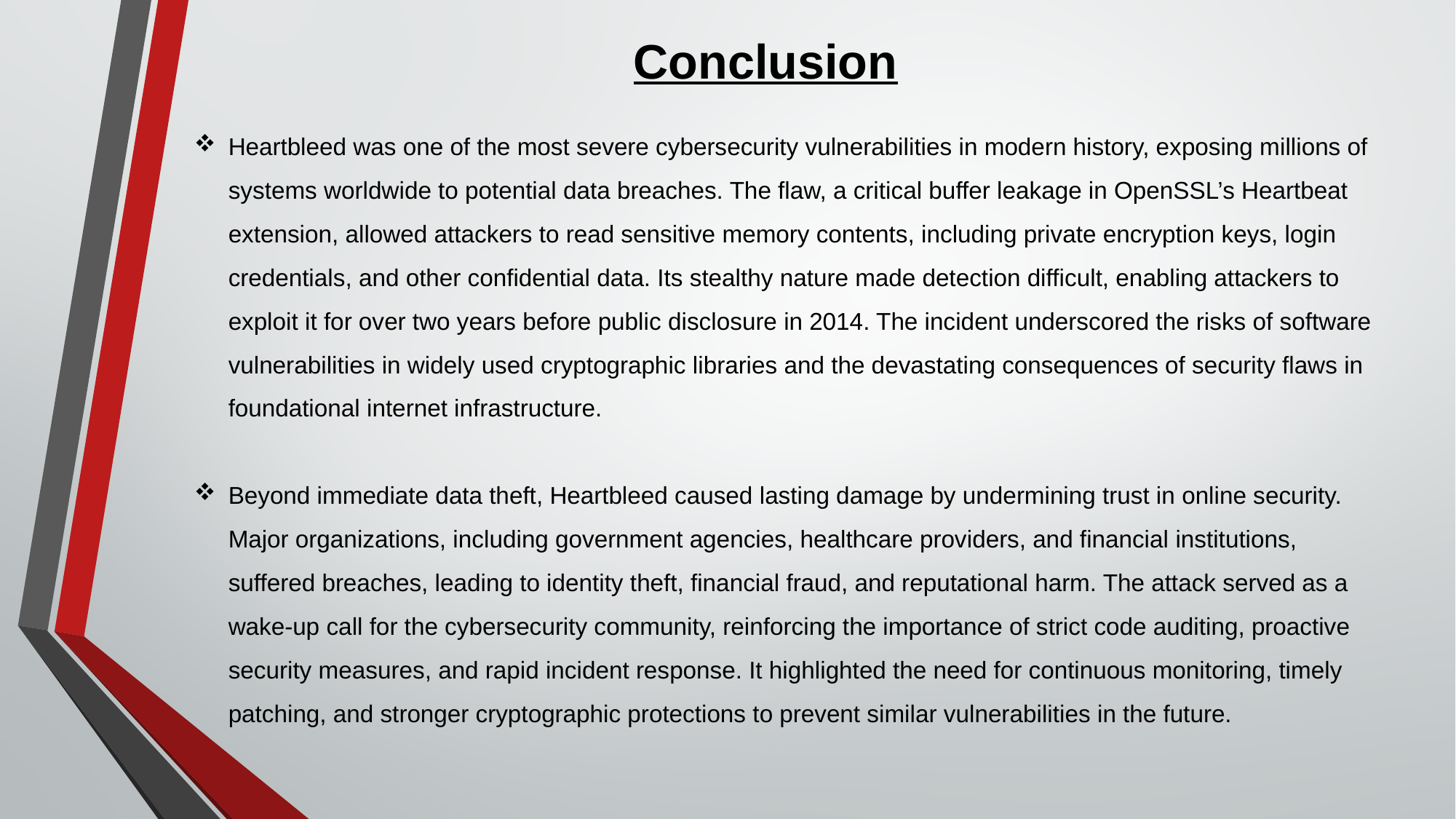

Conclusion
Heartbleed was one of the most severe cybersecurity vulnerabilities in modern history, exposing millions of systems worldwide to potential data breaches. The flaw, a critical buffer leakage in OpenSSL’s Heartbeat extension, allowed attackers to read sensitive memory contents, including private encryption keys, login credentials, and other confidential data. Its stealthy nature made detection difficult, enabling attackers to exploit it for over two years before public disclosure in 2014. The incident underscored the risks of software vulnerabilities in widely used cryptographic libraries and the devastating consequences of security flaws in foundational internet infrastructure.

Beyond immediate data theft, Heartbleed caused lasting damage by undermining trust in online security. Major organizations, including government agencies, healthcare providers, and financial institutions, suffered breaches, leading to identity theft, financial fraud, and reputational harm. The attack served as a wake-up call for the cybersecurity community, reinforcing the importance of strict code auditing, proactive security measures, and rapid incident response. It highlighted the need for continuous monitoring, timely patching, and stronger cryptographic protections to prevent similar vulnerabilities in the future.